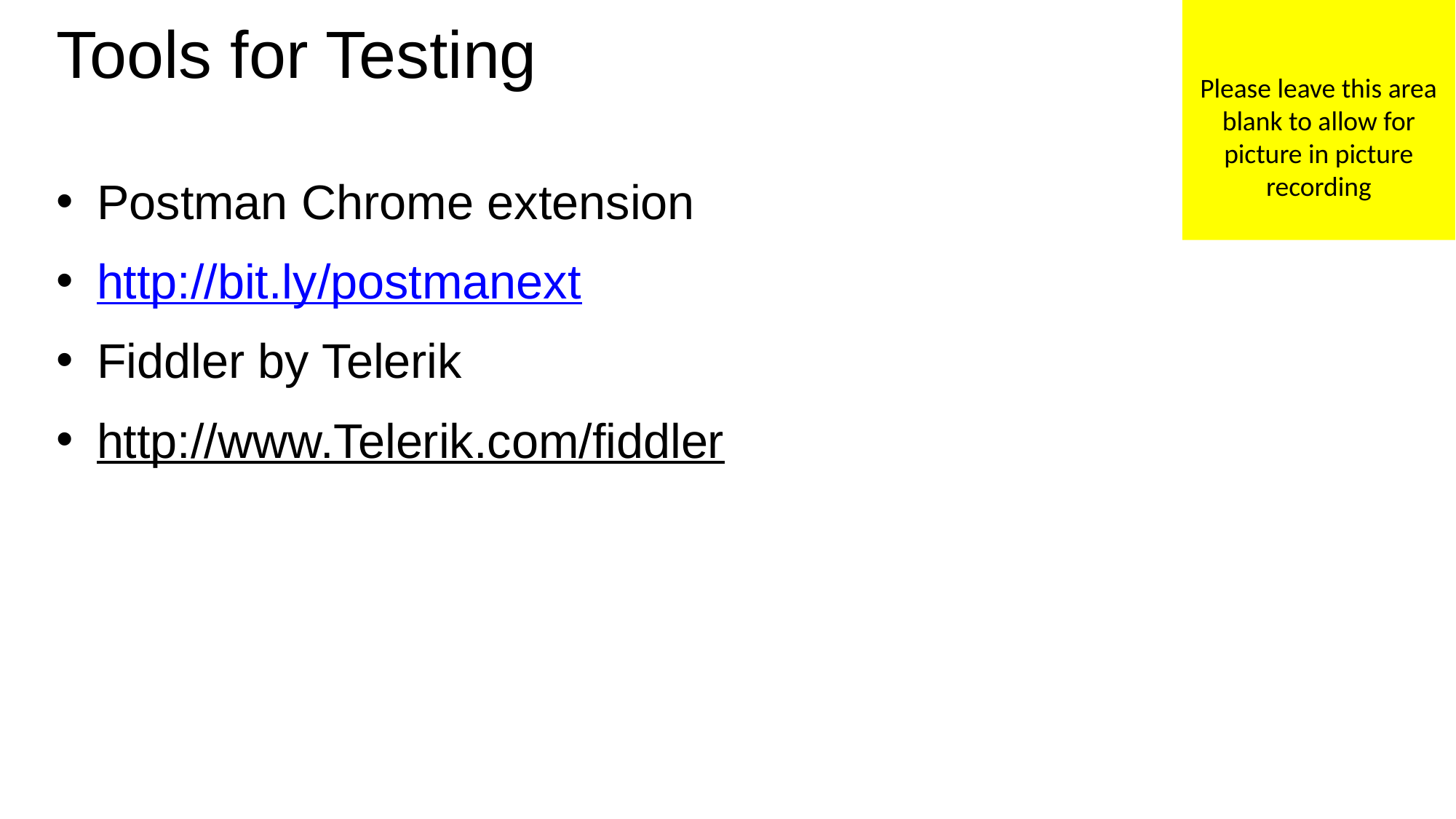

Please leave this area blank to allow for picture in picture recording

# Tools for Testing
Postman Chrome extension
http://bit.ly/postmanext
Fiddler by Telerik
http://www.Telerik.com/fiddler